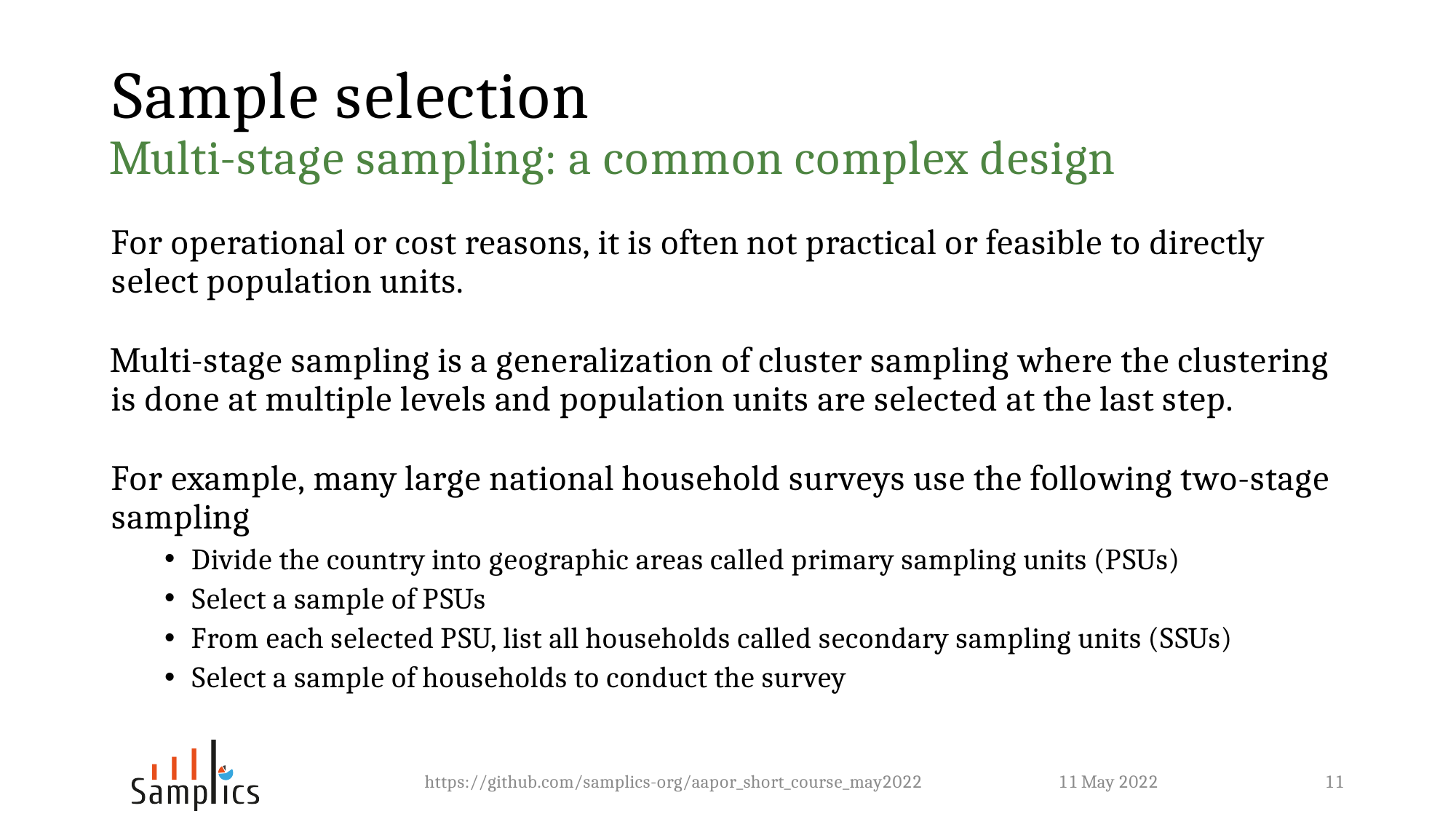

# Sample selection Multi-stage sampling: a common complex design
For operational or cost reasons, it is often not practical or feasible to directly select population units.

Multi-stage sampling is a generalization of cluster sampling where the clustering is done at multiple levels and population units are selected at the last step.

For example, many large national household surveys use the following two-stage sampling
Divide the country into geographic areas called primary sampling units (PSUs)
Select a sample of PSUs
From each selected PSU, list all households called secondary sampling units (SSUs)
Select a sample of households to conduct the survey
https://github.com/samplics-org/aapor_short_course_may2022
11 May 2022
11